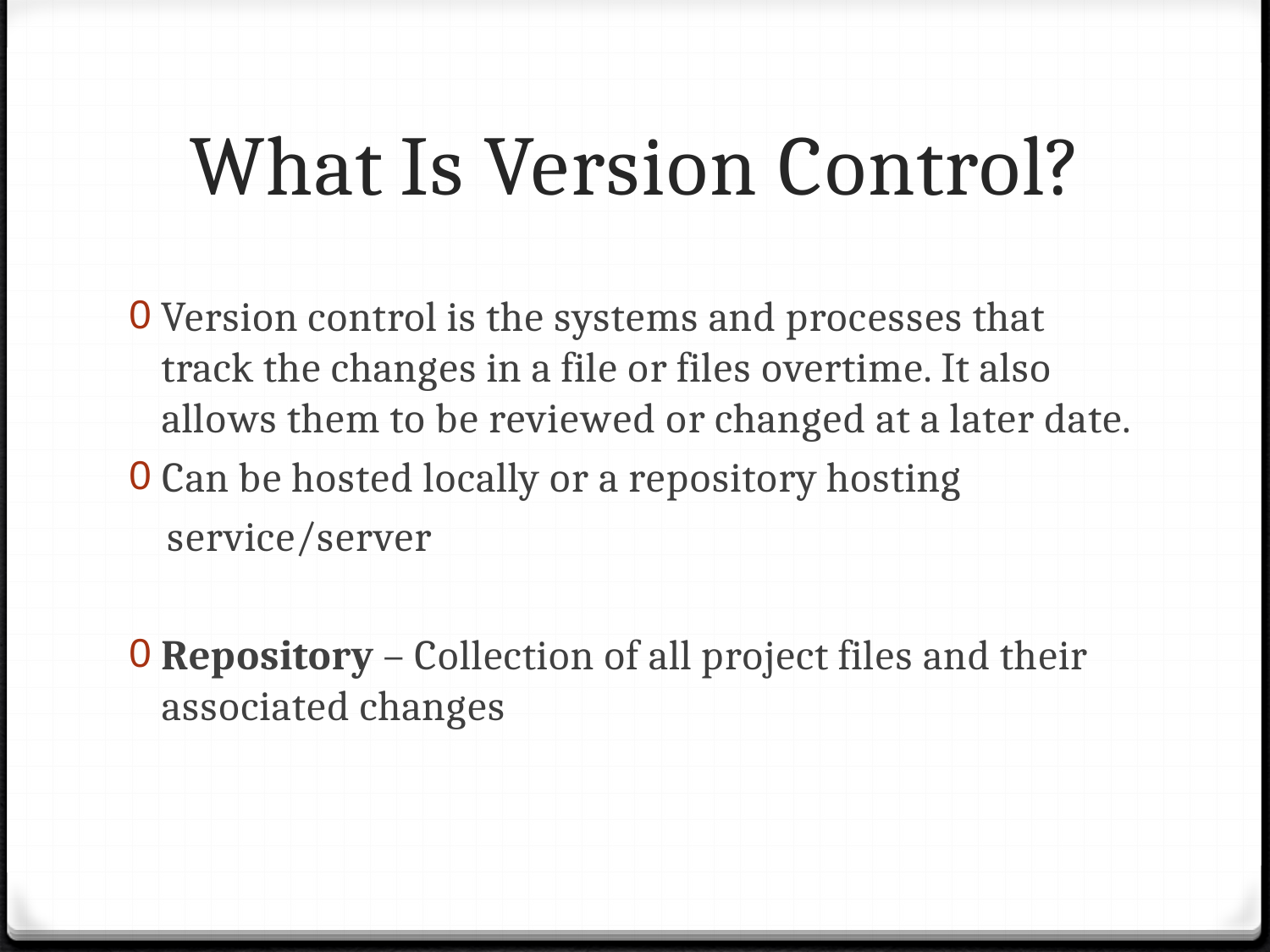

# What Is Version Control?
Version control is the systems and processes that track the changes in a file or files overtime. It also allows them to be reviewed or changed at a later date.
Can be hosted locally or a repository hosting
    service/server

Repository – Collection of all project files and their associated changes